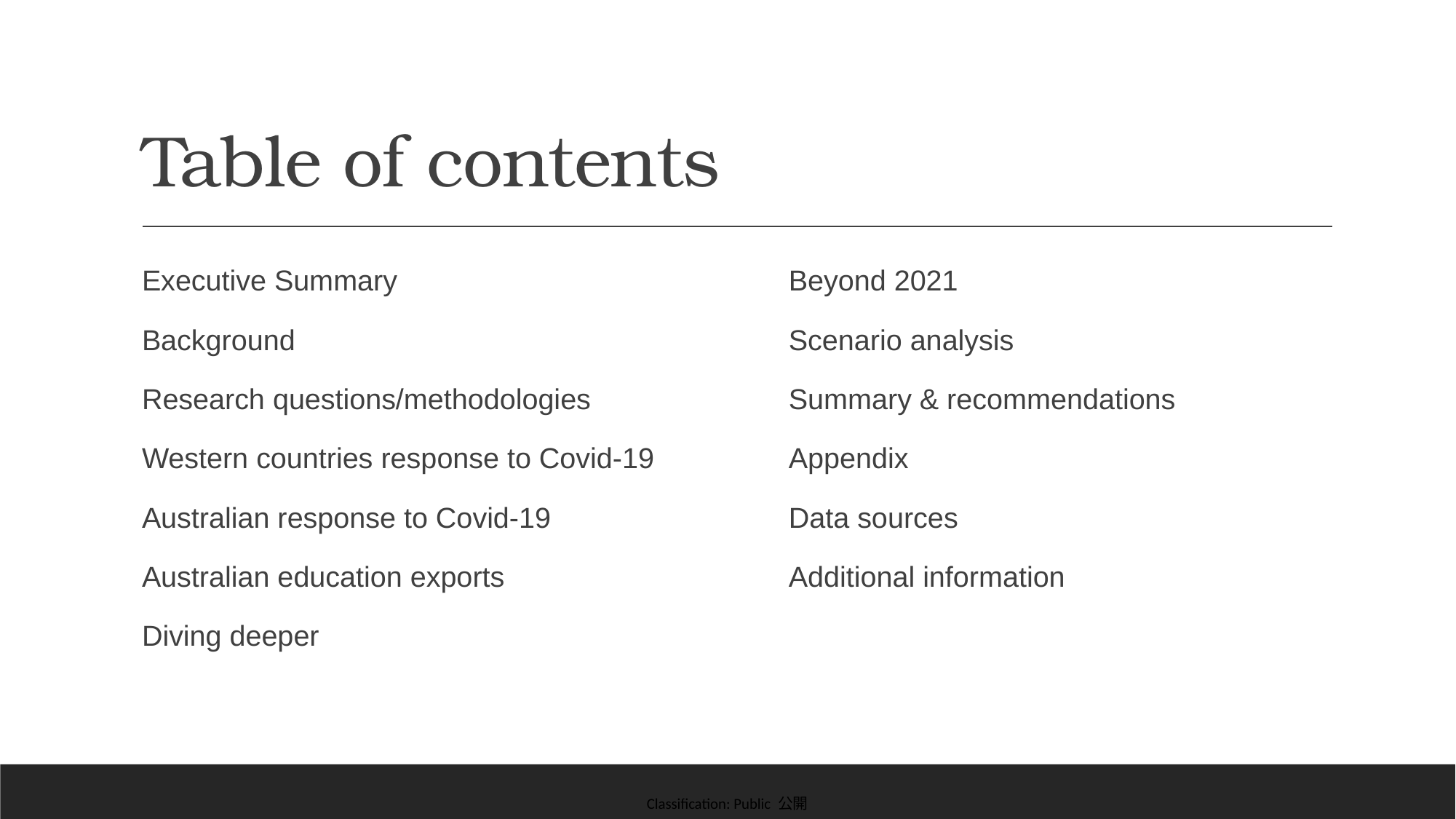

# Table of contents
Executive Summary
Background
Research questions/methodologies
Western countries response to Covid-19
Australian response to Covid-19
Australian education exports
Diving deeper

Beyond 2021
Scenario analysis
Summary & recommendations
Appendix
Data sources
Additional information